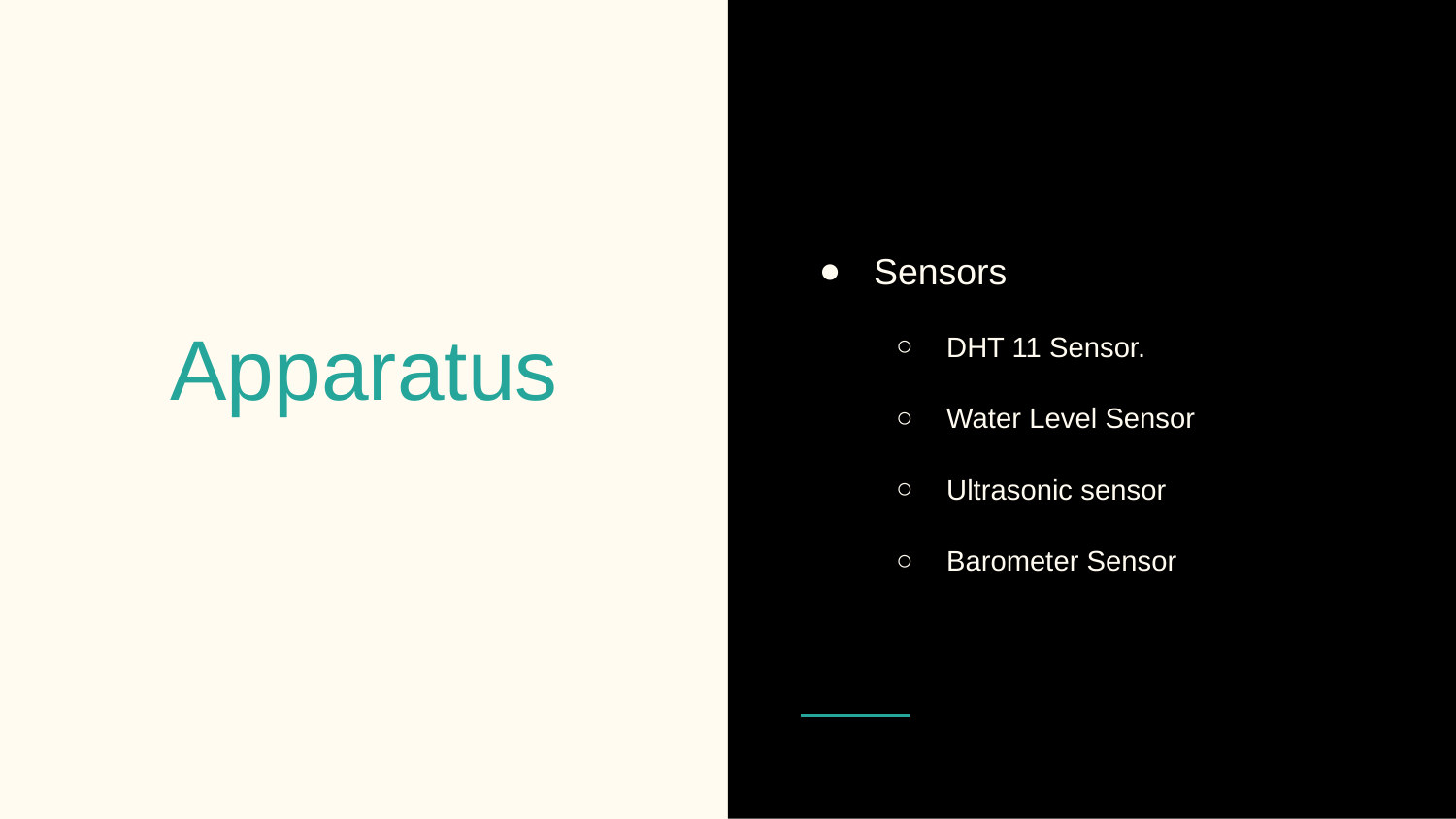

Sensors
DHT 11 Sensor.
Water Level Sensor
Ultrasonic sensor
Barometer Sensor
# Apparatus